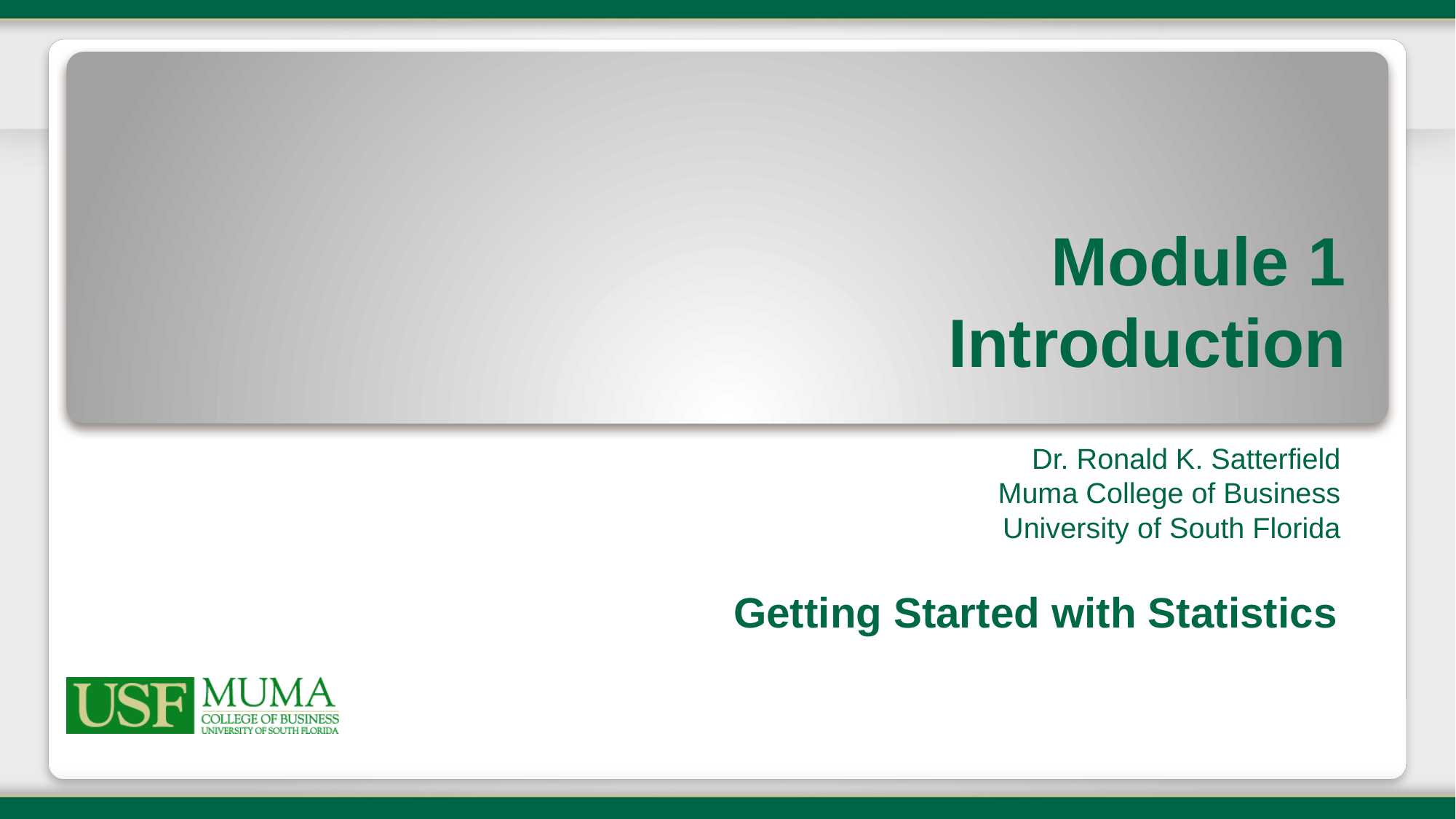

# Module 1 Introduction
Dr. Ronald K. Satterfield
Muma College of Business
University of South Florida
Getting Started with Statistics